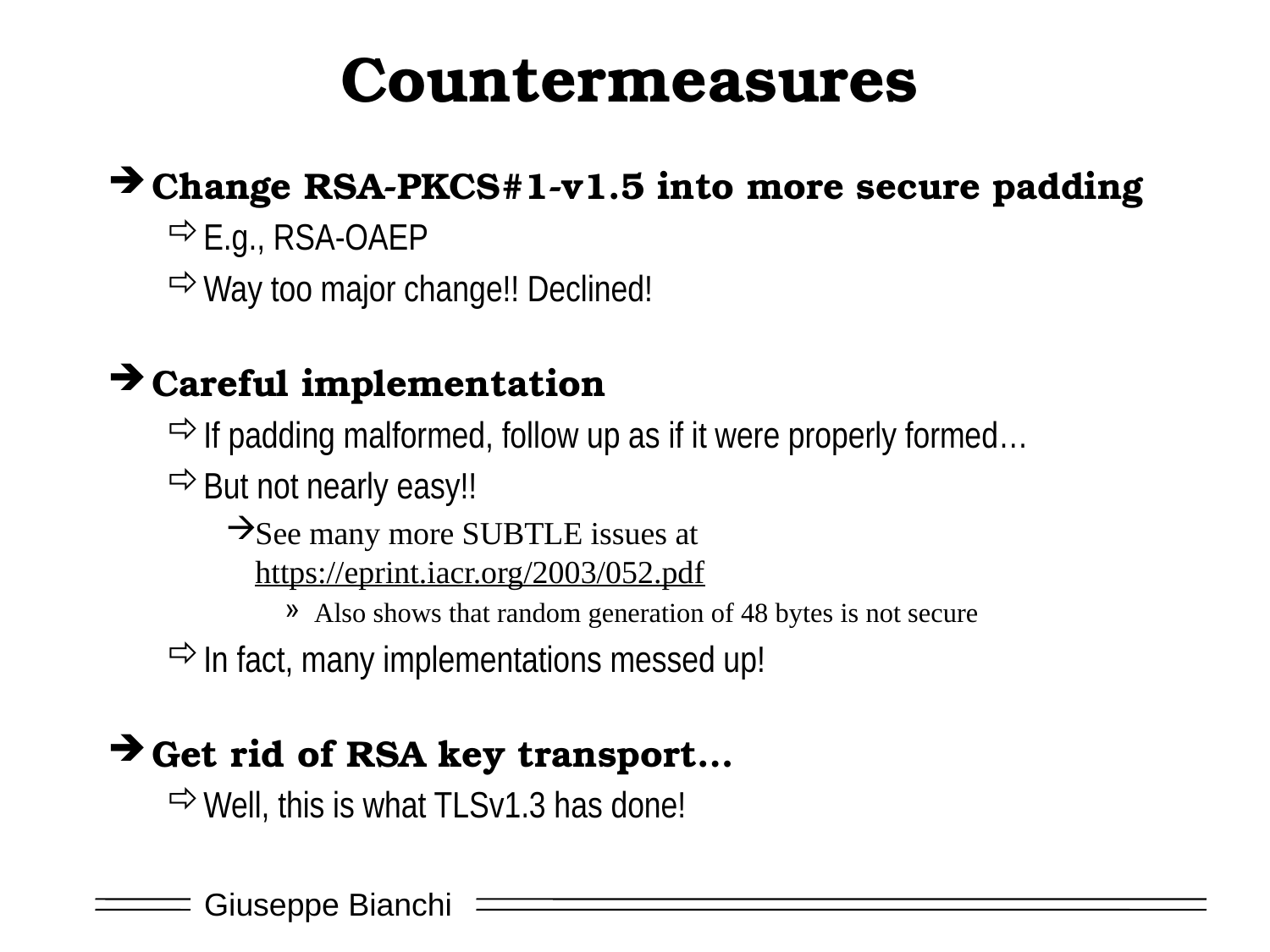

# Countermeasures
Change RSA-PKCS#1-v1.5 into more secure padding
E.g., RSA-OAEP
Way too major change!! Declined!

Careful implementation
If padding malformed, follow up as if it were properly formed…
But not nearly easy!!
See many more SUBTLE issues at https://eprint.iacr.org/2003/052.pdf
Also shows that random generation of 48 bytes is not secure
In fact, many implementations messed up!

Get rid of RSA key transport…
Well, this is what TLSv1.3 has done!